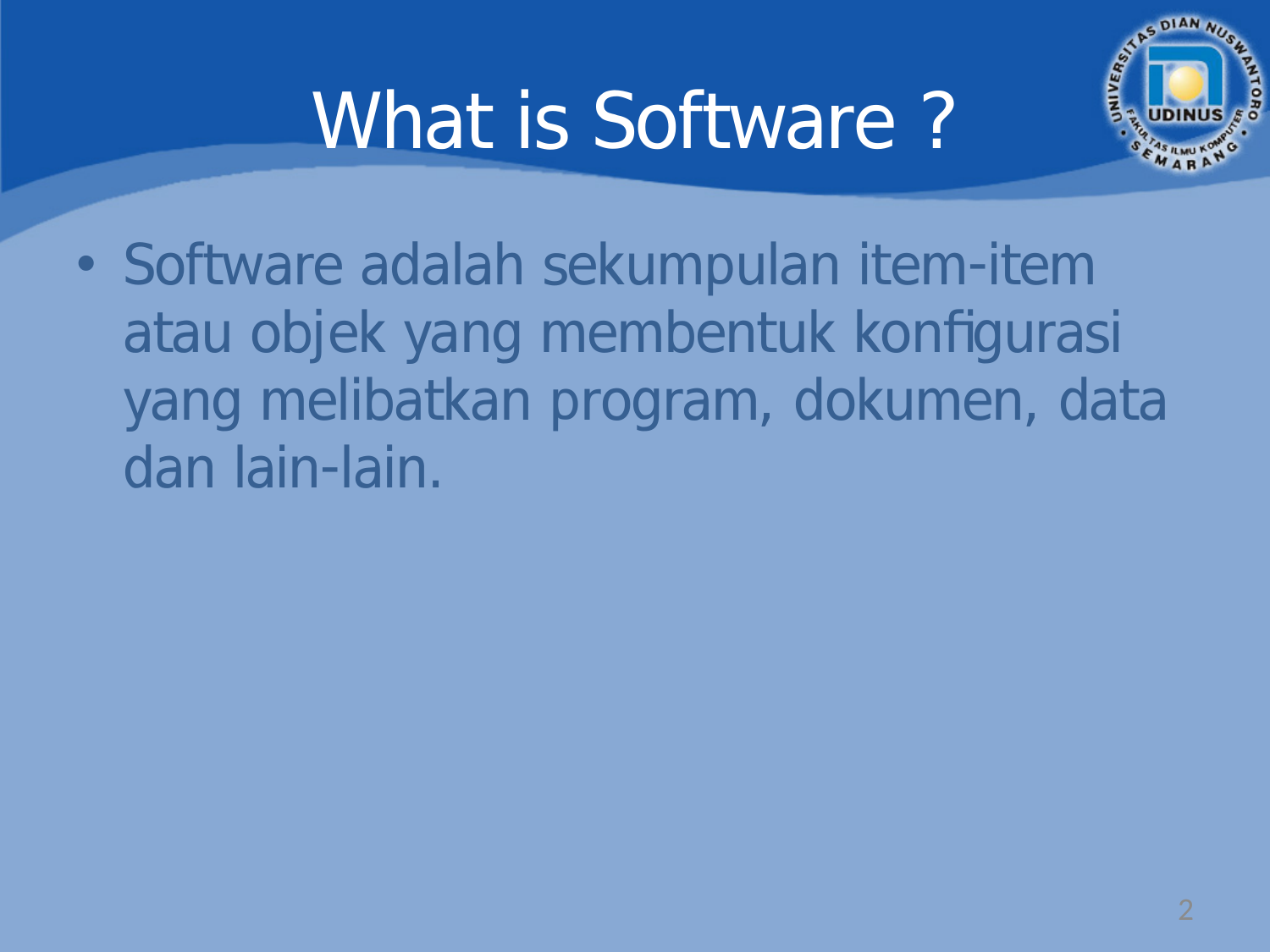

What is Software ?
Software adalah sekumpulan item-item atau objek yang membentuk konfigurasi yang melibatkan program, dokumen, data dan lain-lain.
2